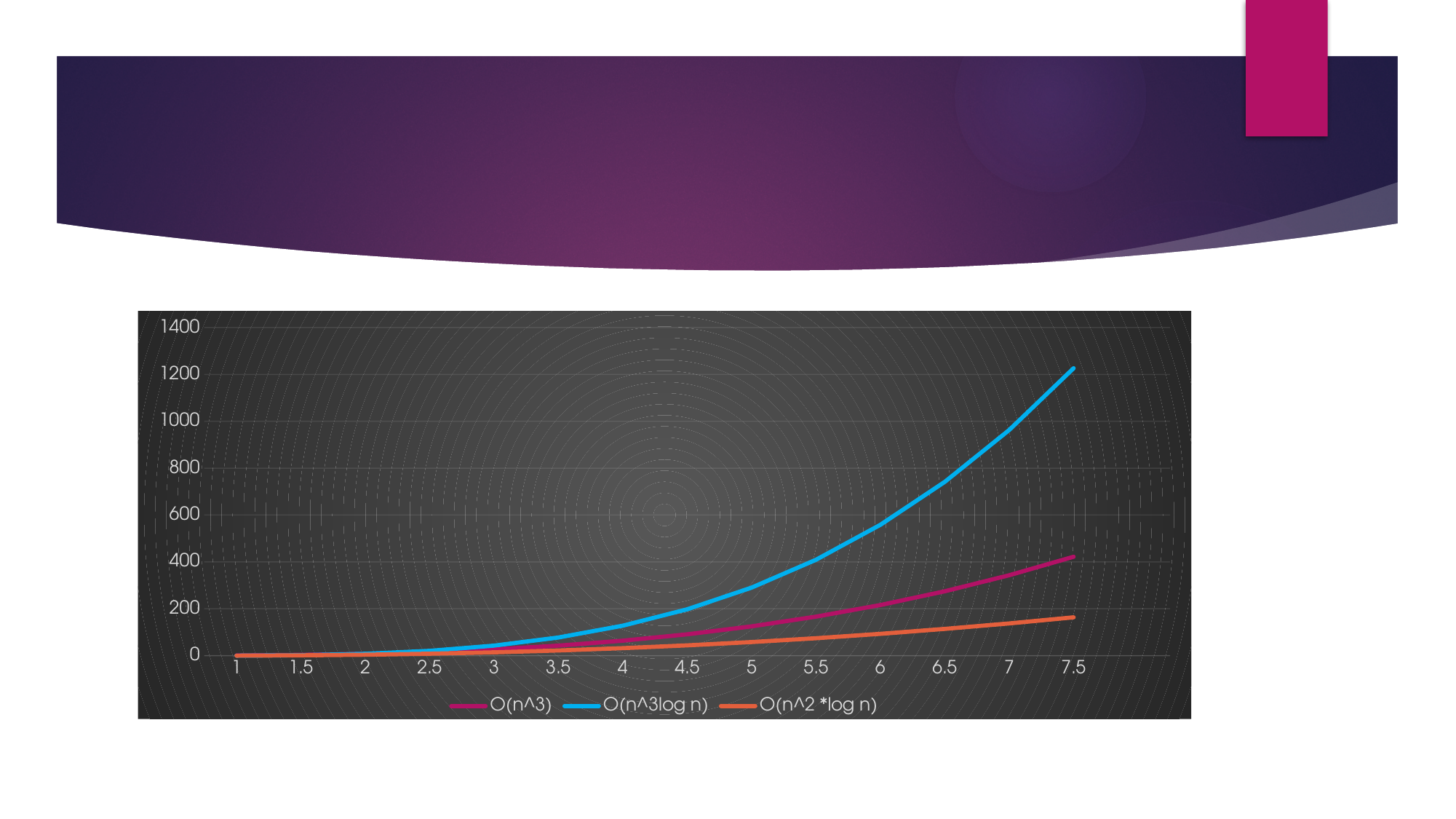

#

### Chart

| Category | O(n^3) | O(n^3log n) | O(n^2 *log n) |
|---|---|---|---|
| 1 | 1.0 | 0.0 | 0.0 |
| 1.5 | 3.375 | 1.9742484399339022 | 1.3161656266226014 |
| 2 | 8.0 | 8.0 | 4.0 |
| 2.5 | 15.625 | 20.65512648261504 | 8.262050593046014 |
| 3 | 27.0 | 42.79398751947122 | 14.264662506490406 |
| 3.5 | 42.875 | 77.49034228321977 | 22.14009779520565 |
| 4 | 64.0 | 128.0 | 32.0 |
| 4.5 | 91.125 | 197.73441575643074 | 43.94098127920683 |
| 5 | 125.0 | 290.24101186092025 | 58.04820237218406 |
| 5.5 | 166.375 | 409.18793555078037 | 74.39780646377824 |
| 6 | 216.0 | 558.3519001557697 | 93.05865002596161 |
| 6.5 | 274.625 | 741.6082575944974 | 114.09357809146114 |
| 7 | 343.0 | 962.9227382657582 | 137.5603911808226 |
| 7.5 | 421.875 | 1226.3444700223438 | 163.51259600297917 |
|  | None | None | None |